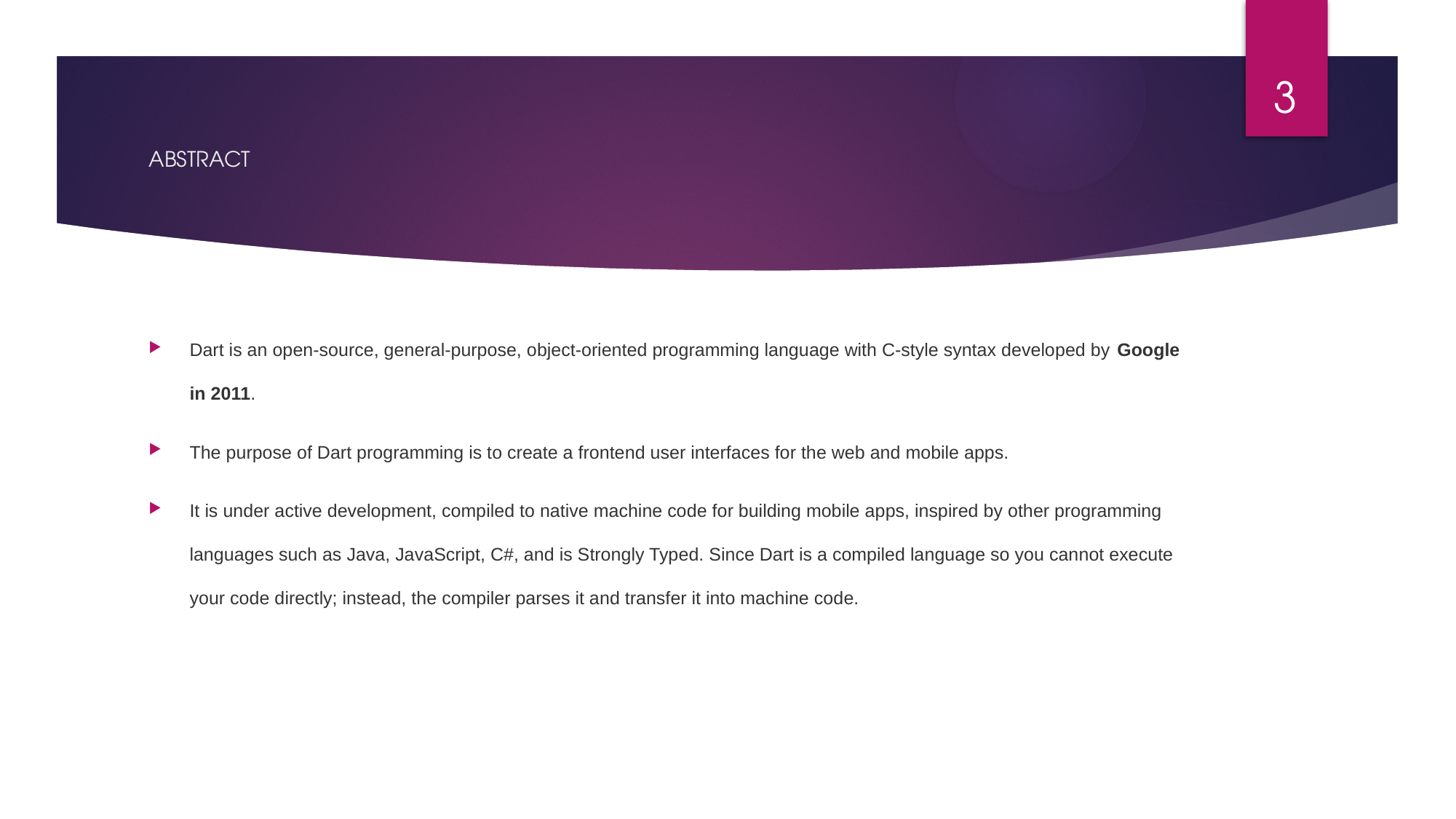

3
# ABSTRACT
Dart is an open-source, general-purpose, object-oriented programming language with C-style syntax developed by Google in 2011.
The purpose of Dart programming is to create a frontend user interfaces for the web and mobile apps.
It is under active development, compiled to native machine code for building mobile apps, inspired by other programming languages such as Java, JavaScript, C#, and is Strongly Typed. Since Dart is a compiled language so you cannot execute your code directly; instead, the compiler parses it and transfer it into machine code.